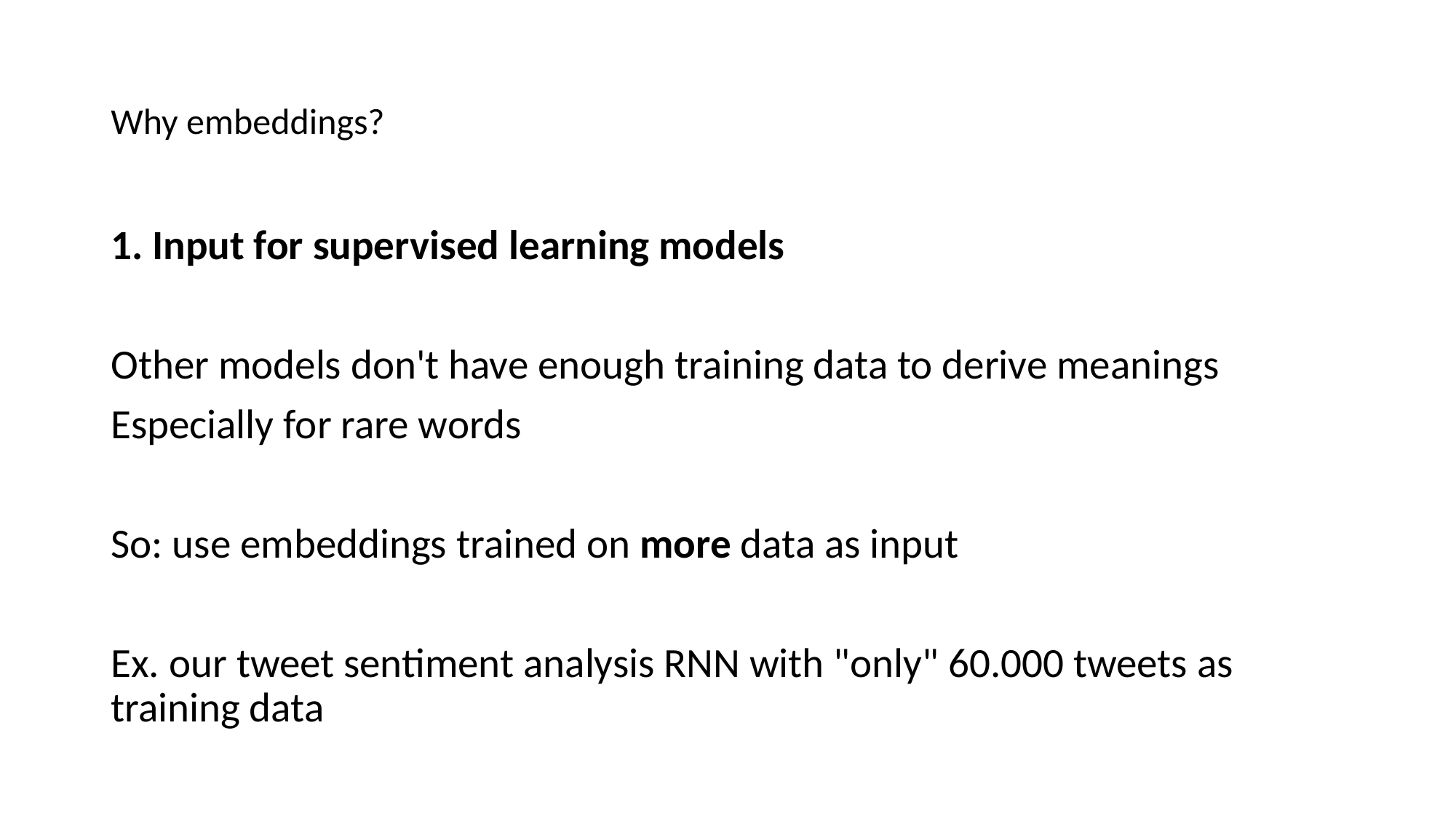

# Why embeddings?
1. Input for supervised learning models

Other models don't have enough training data to derive meanings
Especially for rare words

So: use embeddings trained on more data as input

Ex. our tweet sentiment analysis RNN with "only" 60.000 tweets as training data